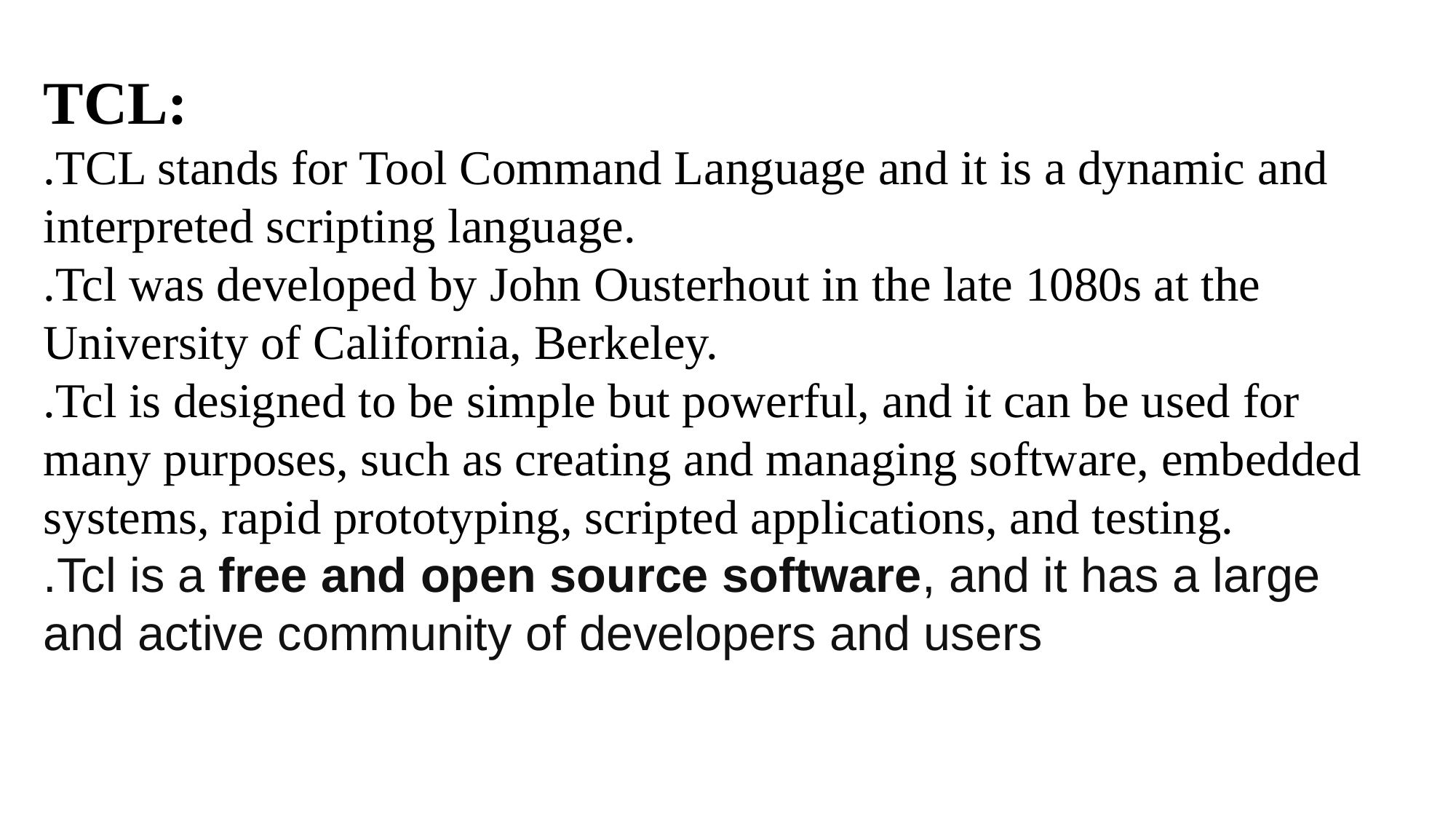

TCL:
.TCL stands for Tool Command Language and it is a dynamic and interpreted scripting language.
.Tcl was developed by John Ousterhout in the late 1080s at the University of California, Berkeley.
.Tcl is designed to be simple but powerful, and it can be used for many purposes, such as creating and managing software, embedded systems, rapid prototyping, scripted applications, and testing.
.Tcl is a free and open source software, and it has a large and active community of developers and users